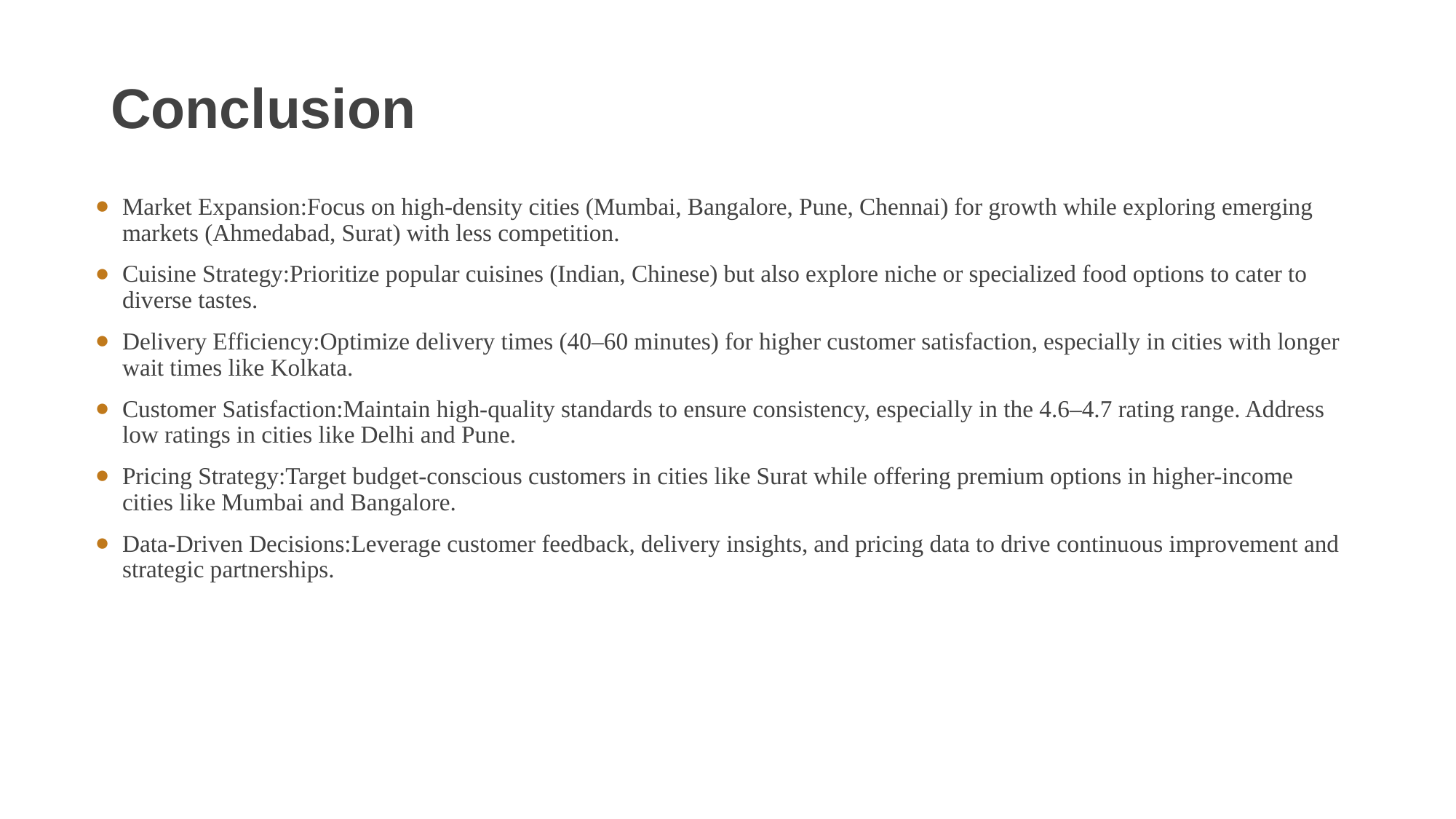

# Conclusion
Market Expansion:Focus on high-density cities (Mumbai, Bangalore, Pune, Chennai) for growth while exploring emerging markets (Ahmedabad, Surat) with less competition.
Cuisine Strategy:Prioritize popular cuisines (Indian, Chinese) but also explore niche or specialized food options to cater to diverse tastes.
Delivery Efficiency:Optimize delivery times (40–60 minutes) for higher customer satisfaction, especially in cities with longer wait times like Kolkata.
Customer Satisfaction:Maintain high-quality standards to ensure consistency, especially in the 4.6–4.7 rating range. Address low ratings in cities like Delhi and Pune.
Pricing Strategy:Target budget-conscious customers in cities like Surat while offering premium options in higher-income cities like Mumbai and Bangalore.
Data-Driven Decisions:Leverage customer feedback, delivery insights, and pricing data to drive continuous improvement and strategic partnerships.